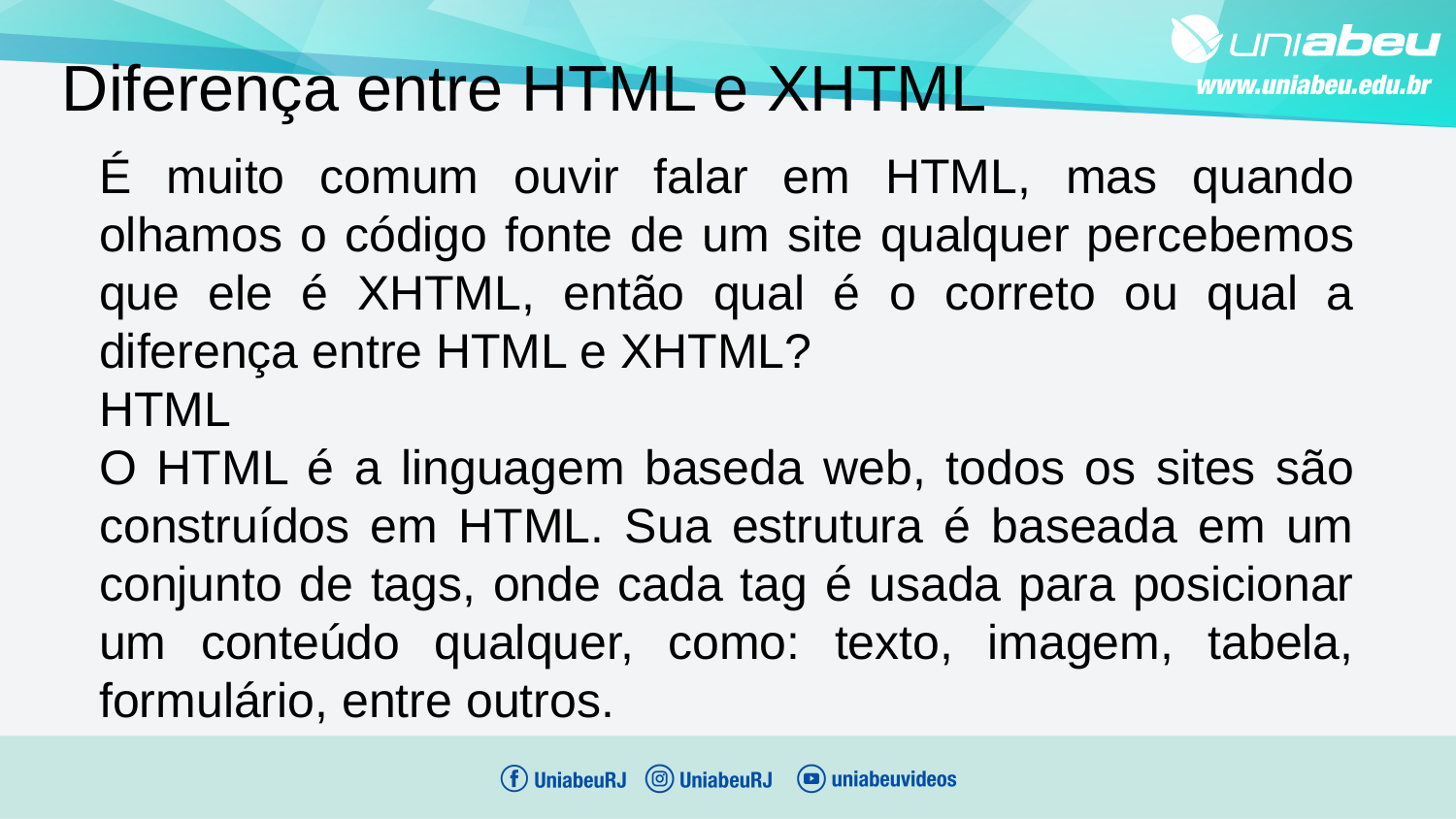

Diferença entre HTML e XHTML
É muito comum ouvir falar em HTML, mas quando olhamos o código fonte de um site qualquer percebemos que ele é XHTML, então qual é o correto ou qual a diferença entre HTML e XHTML?
HTML
O HTML é a linguagem baseda web, todos os sites são construídos em HTML. Sua estrutura é baseada em um conjunto de tags, onde cada tag é usada para posicionar um conteúdo qualquer, como: texto, imagem, tabela, formulário, entre outros.